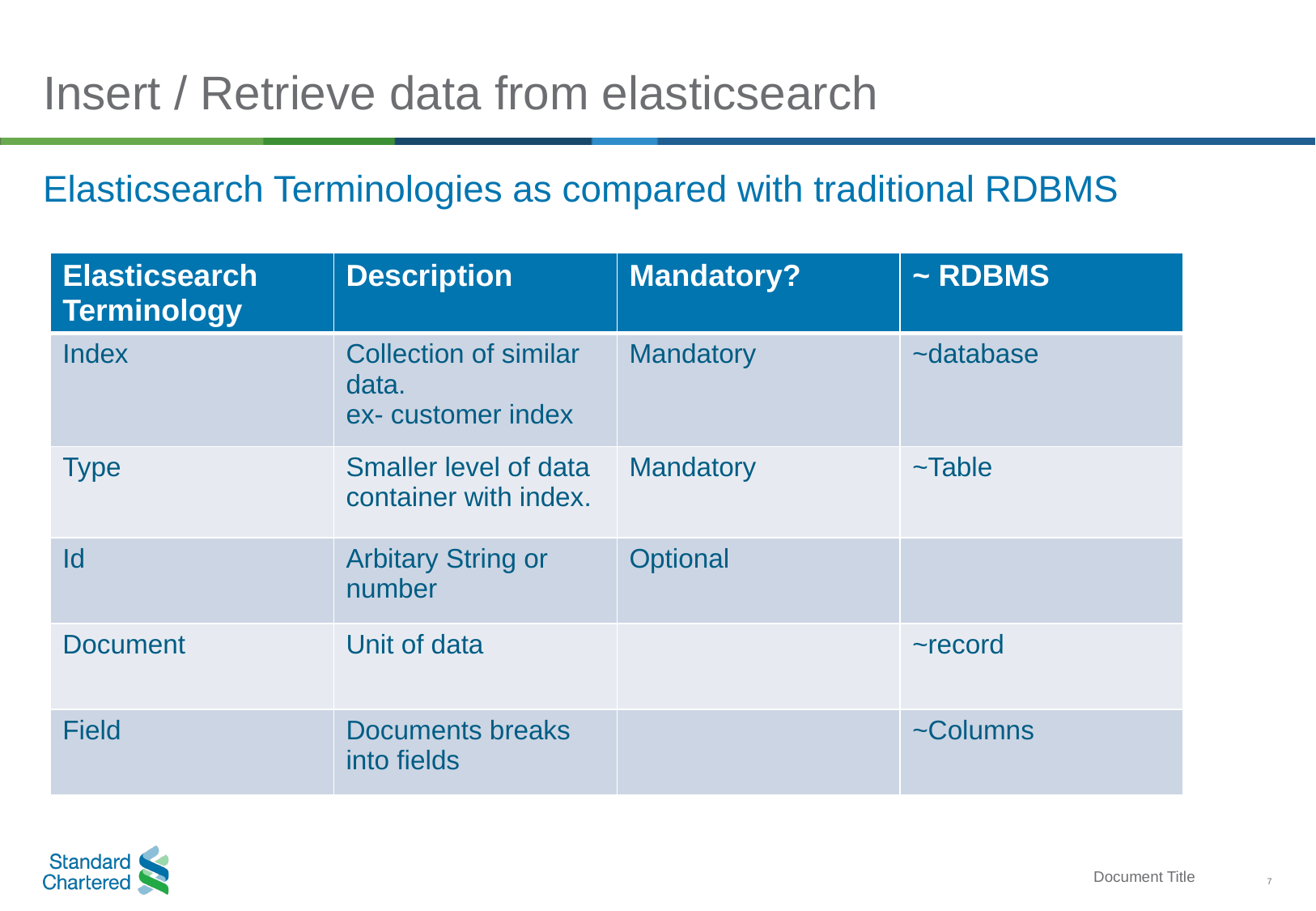

# Insert / Retrieve data from elasticsearch
Elasticsearch Terminologies as compared with traditional RDBMS

| Elasticsearch Terminology | Description | Mandatory? | ~ RDBMS |
| --- | --- | --- | --- |
| Index | Collection of similar data. ex- customer index | Mandatory | ~database |
| Type | Smaller level of data container with index. | Mandatory | ~Table |
| Id | Arbitary String or number | Optional |  |
| Document | Unit of data |  | ~record |
| Field | Documents breaks into fields |  | ~Columns |